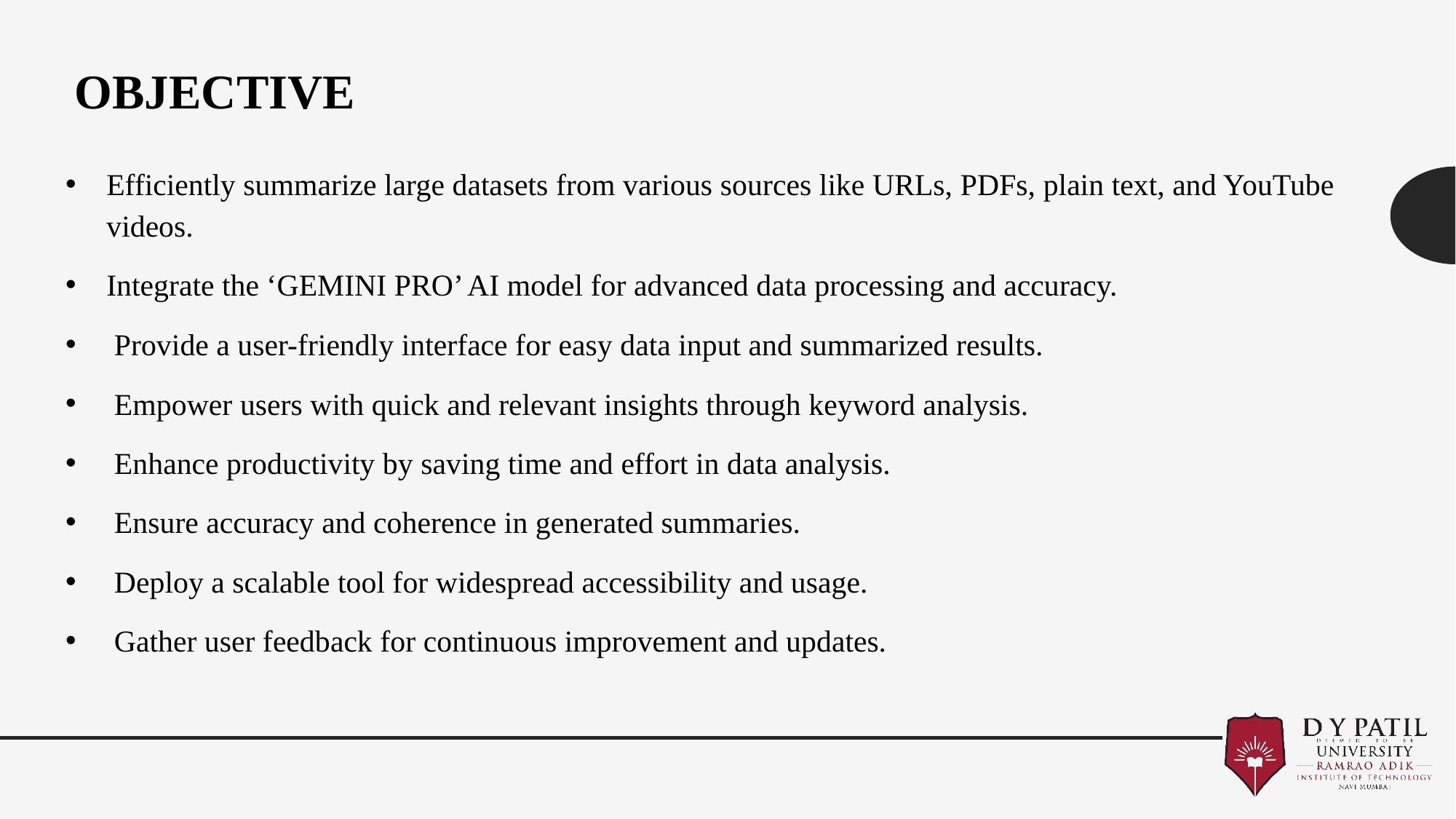

# Objective
Efficiently summarize large datasets from various sources like URLs, PDFs, plain text, and YouTube videos.
Integrate the ‘GEMINI PRO’ AI model for advanced data processing and accuracy.
 Provide a user-friendly interface for easy data input and summarized results.
 Empower users with quick and relevant insights through keyword analysis.
 Enhance productivity by saving time and effort in data analysis.
 Ensure accuracy and coherence in generated summaries.
 Deploy a scalable tool for widespread accessibility and usage.
 Gather user feedback for continuous improvement and updates.